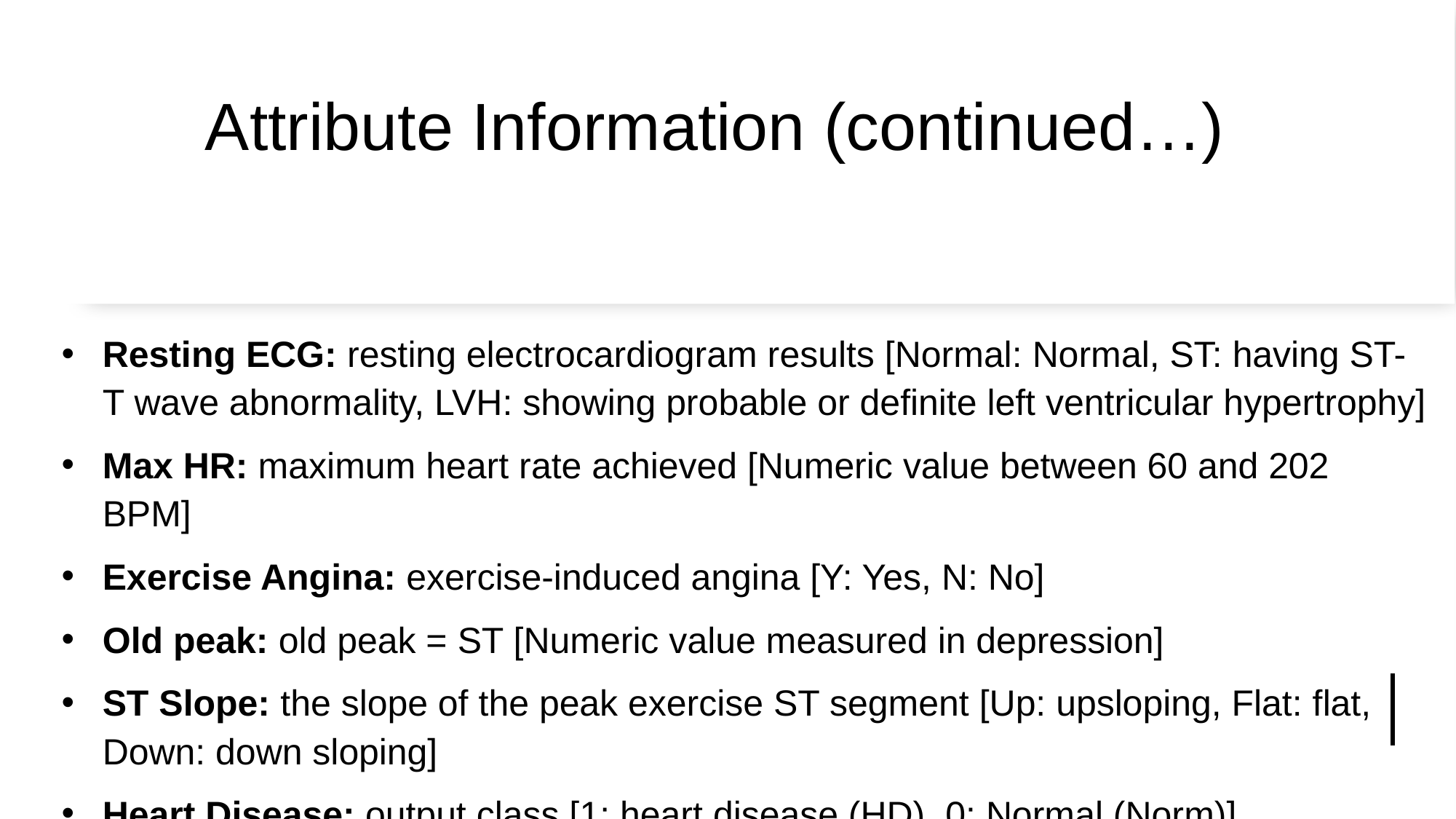

# Attribute Information (continued…)
Resting ECG: resting electrocardiogram results [Normal: Normal, ST: having ST-T wave abnormality, LVH: showing probable or definite left ventricular hypertrophy]
Max HR: maximum heart rate achieved [Numeric value between 60 and 202 BPM]
Exercise Angina: exercise-induced angina [Y: Yes, N: No]
Old peak: old peak = ST [Numeric value measured in depression]
ST Slope: the slope of the peak exercise ST segment [Up: upsloping, Flat: flat, Down: down sloping]
Heart Disease: output class [1: heart disease (HD), 0: Normal (Norm)]